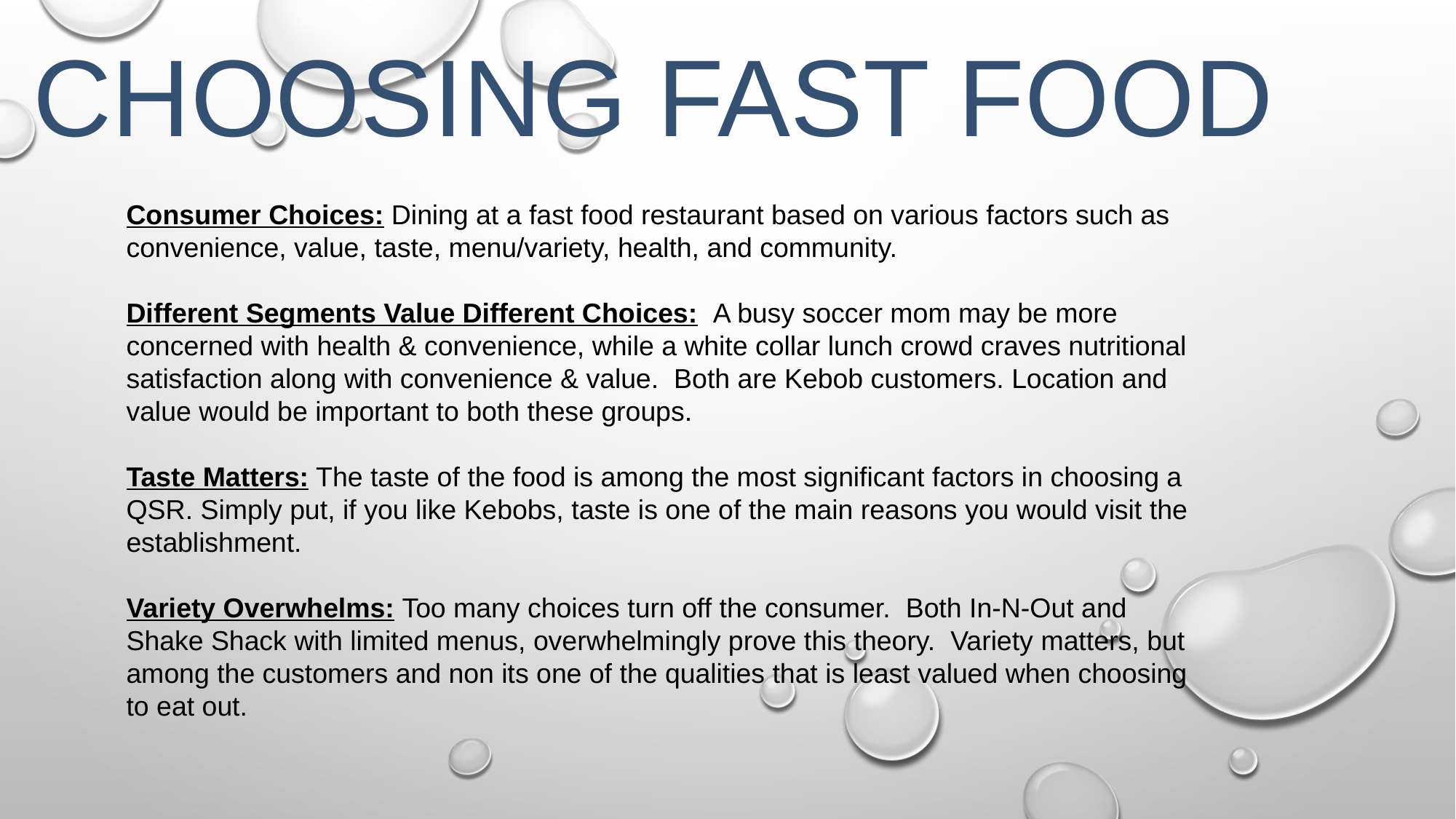

CHOOSING FAST FOOD
Consumer Choices: Dining at a fast food restaurant based on various factors such as convenience, value, taste, menu/variety, health, and community.

Different Segments Value Different Choices:  A busy soccer mom may be more concerned with health & convenience, while a white collar lunch crowd craves nutritional satisfaction along with convenience & value.  Both are Kebob customers. Location and value would be important to both these groups.

Taste Matters: The taste of the food is among the most significant factors in choosing a QSR. Simply put, if you like Kebobs, taste is one of the main reasons you would visit the establishment.

Variety Overwhelms: Too many choices turn off the consumer.  Both In-N-Out and Shake Shack with limited menus, overwhelmingly prove this theory.  Variety matters, but among the customers and non its one of the qualities that is least valued when choosing to eat out.